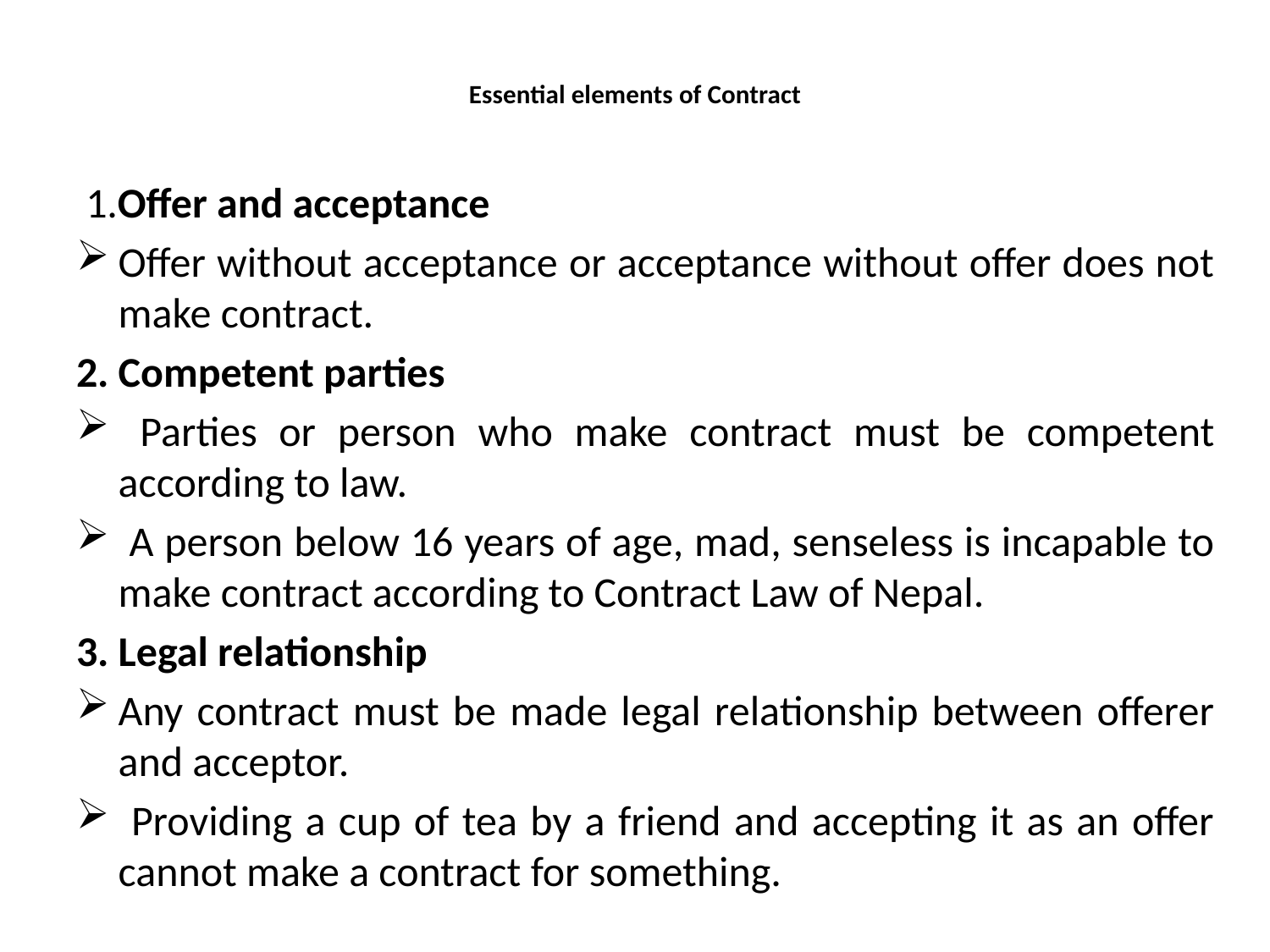

# Essential elements of Contract
 1.Offer and acceptance
Offer without acceptance or acceptance without offer does not make contract.
2. Competent parties
 Parties or person who make contract must be competent according to law.
 A person below 16 years of age, mad, senseless is incapable to make contract according to Contract Law of Nepal.
3. Legal relationship
Any contract must be made legal relationship between offerer and acceptor.
 Providing a cup of tea by a friend and accepting it as an offer cannot make a contract for something.